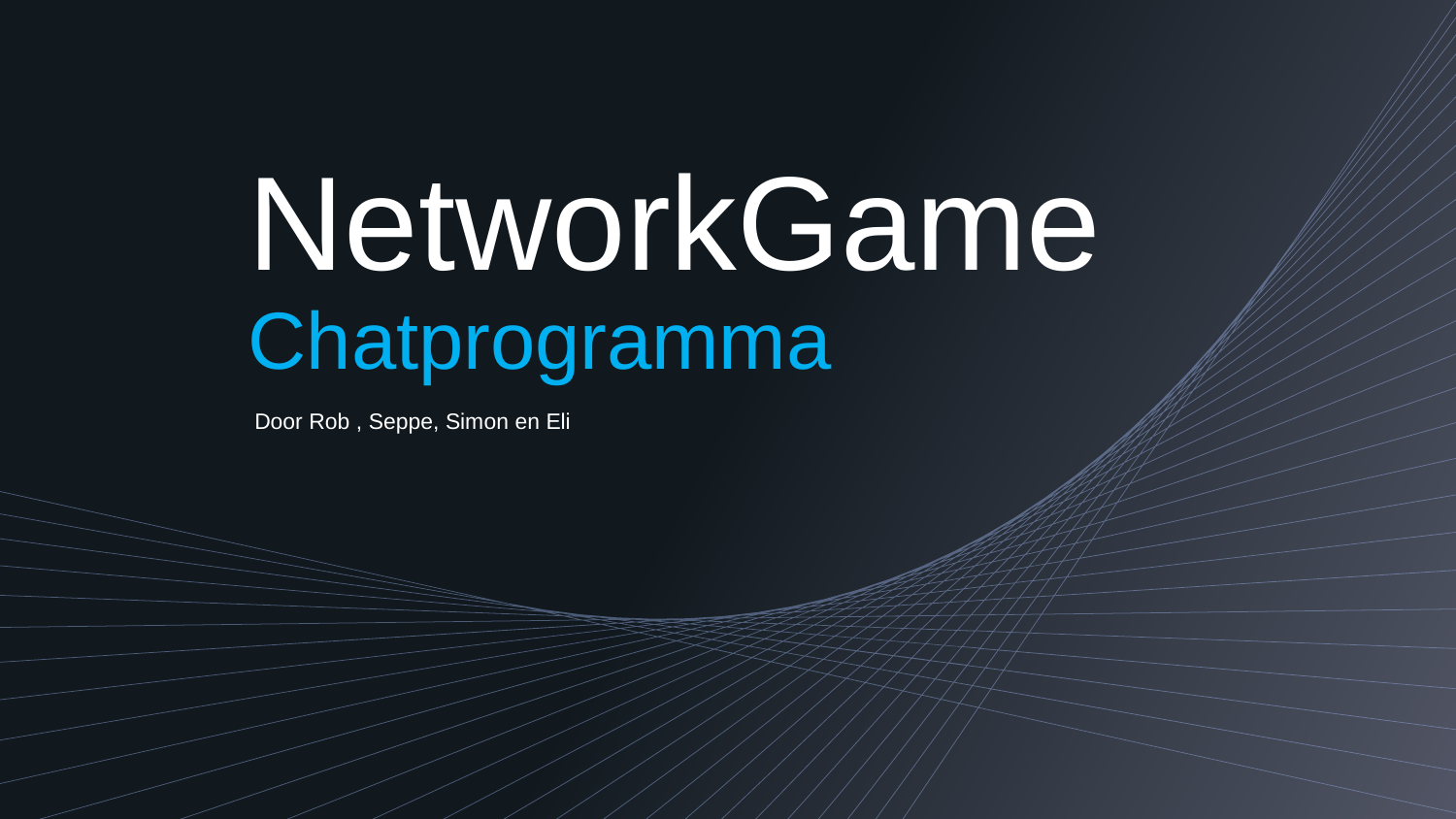

# NetworkGame Chatprogramma Door Rob , Seppe, Simon en Eli